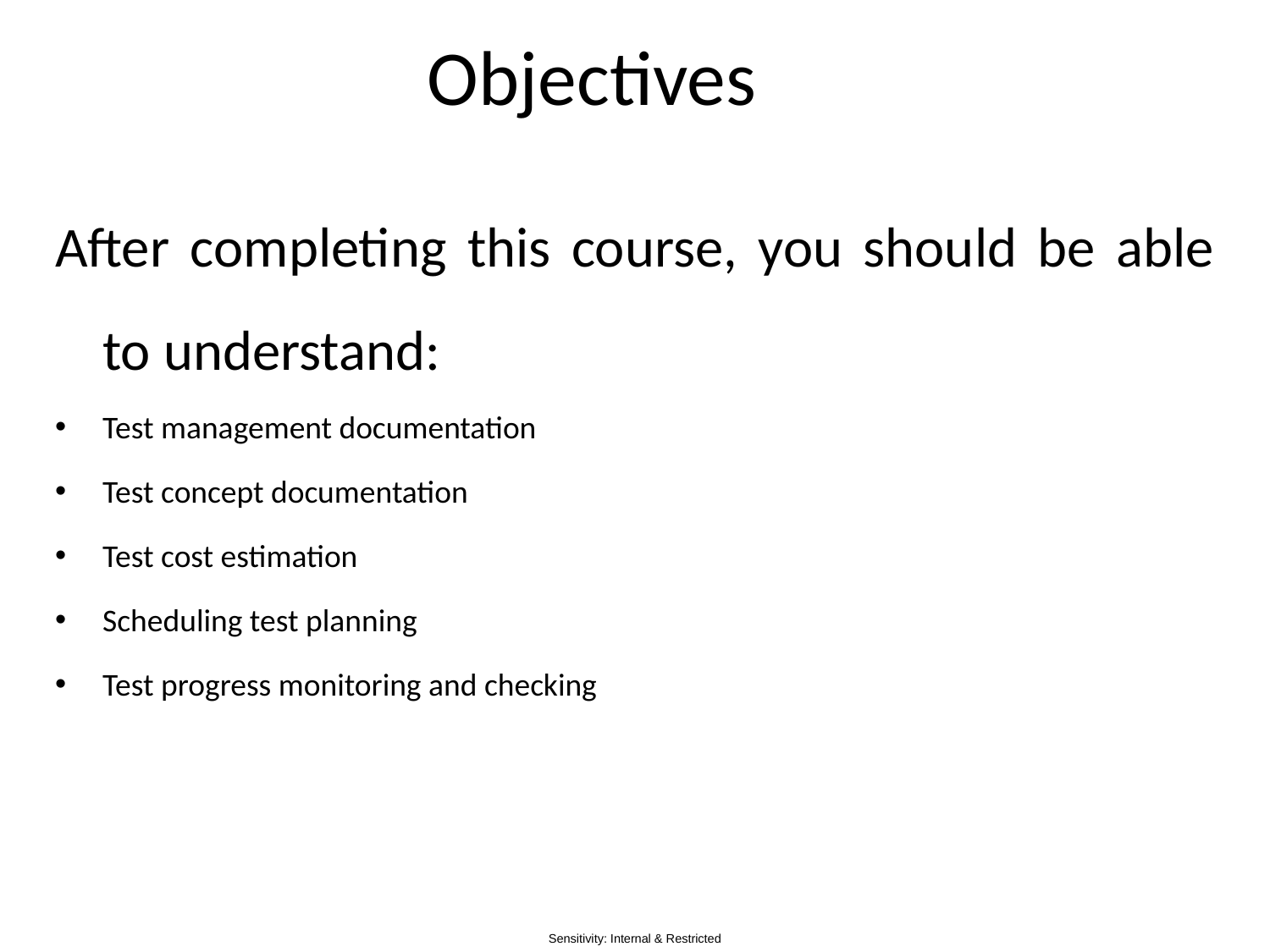

# Objectives
After completing this course, you should be able to understand:
Test management documentation
Test concept documentation
Test cost estimation
Scheduling test planning
Test progress monitoring and checking